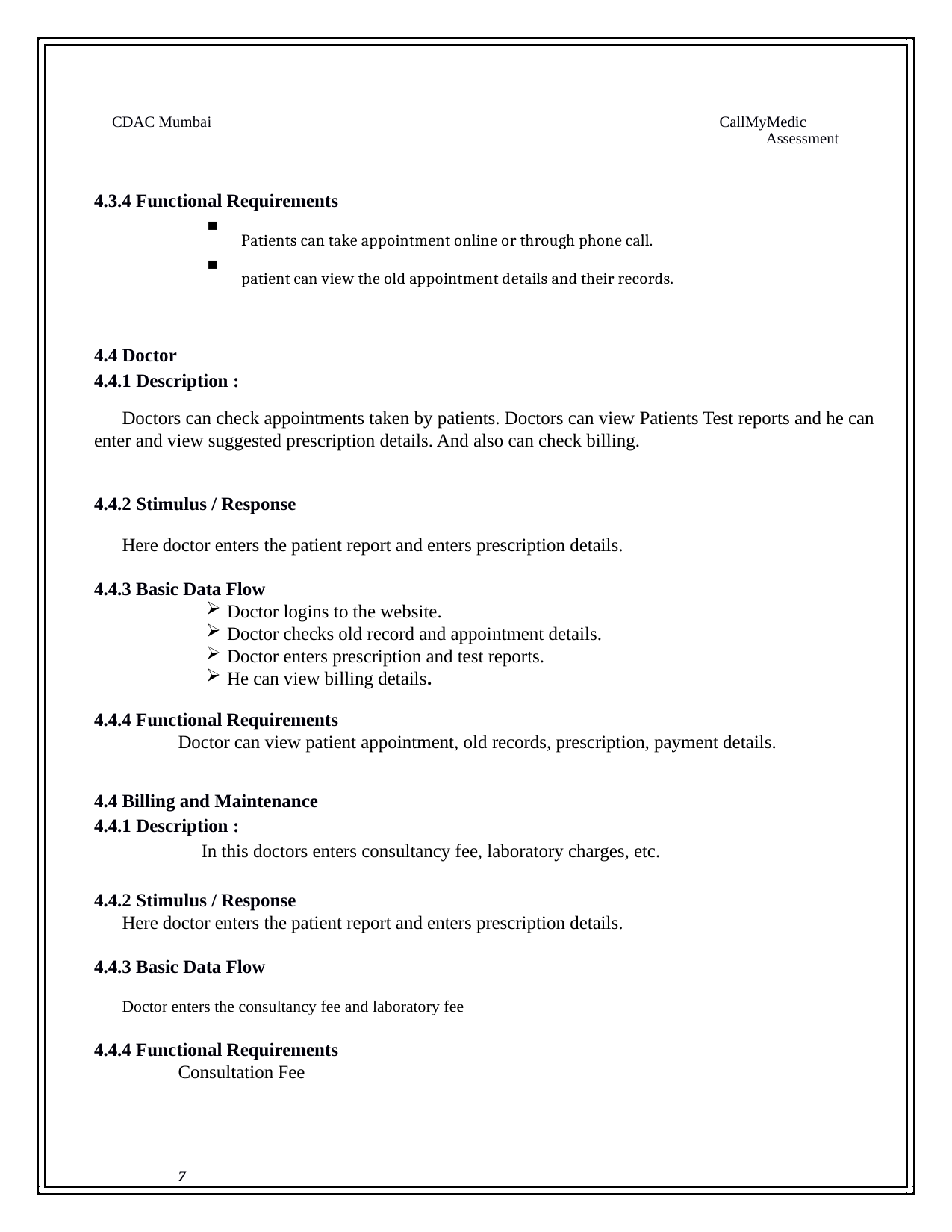

CDAC Mumbai
      CallMyMedic
	Assessment

4.3.4 Functional Requirements
Patients can take appointment online or through phone call.
patient can view the old appointment details and their records.

4.4 Doctor
4.4.1 Description :

	Doctors can check appointments taken by patients. Doctors can view Patients Test reports and he can enter and view suggested prescription details. And also can check billing.
4.4.2 Stimulus / Response
	Here doctor enters the patient report and enters prescription details.
4.4.3 Basic Data Flow
Doctor logins to the website.
Doctor checks old record and appointment details.
Doctor enters prescription and test reports.
He can view billing details.
4.4.4 Functional Requirements
	Doctor can view patient appointment, old records, prescription, payment details.

4.4 Billing and Maintenance
4.4.1 Description :
		           In this doctors enters consultancy fee, laboratory charges, etc.

4.4.2 Stimulus / Response
	Here doctor enters the patient report and enters prescription details.
4.4.3 Basic Data Flow
	Doctor enters the consultancy fee and laboratory fee

4.4.4 Functional Requirements
	Consultation Fee
							7